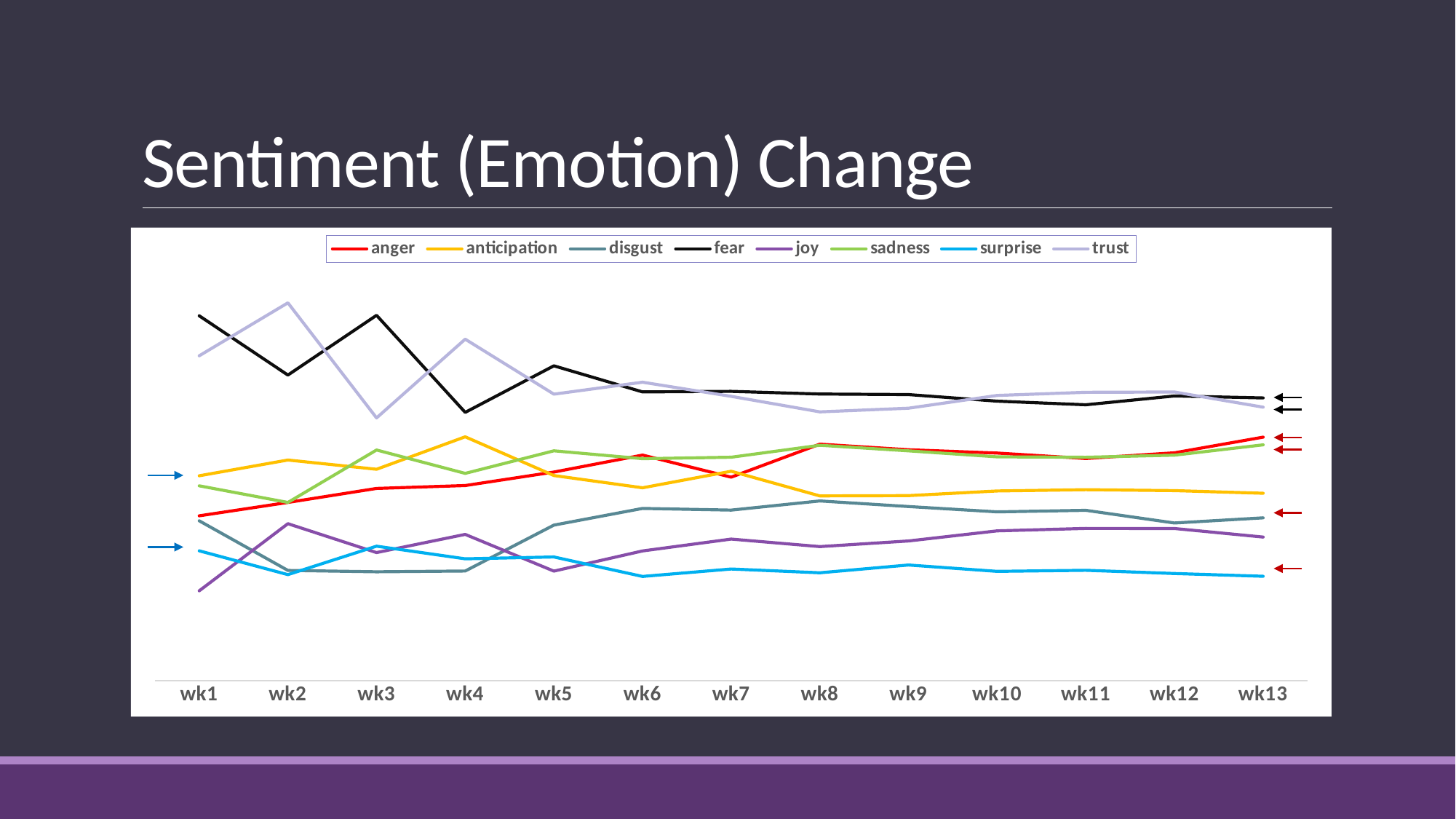

# Sentiment (Emotion) Change

### Chart

| Category | anger | anticipation | disgust | fear | joy | sadness | surprise | trust |
|---|---|---|---|---|---|---|---|---|
| wk1 | 0.10091743119266056 | 0.12538226299694188 | 0.09785932721712538 | 0.22324159021406728 | 0.05504587155963303 | 0.11926605504587157 | 0.07951070336391437 | 0.19877675840978593 |
| wk2 | 0.10909090909090909 | 0.13506493506493505 | 0.06753246753246753 | 0.18701298701298702 | 0.09610389610389611 | 0.10909090909090909 | 0.06493506493506493 | 0.23116883116883116 |
| wk3 | 0.11764705882352941 | 0.12941176470588237 | 0.06666666666666667 | 0.2235294117647059 | 0.0784313725490196 | 0.1411764705882353 | 0.08235294117647059 | 0.1607843137254902 |
| wk4 | 0.11940298507462686 | 0.14925373134328357 | 0.06716417910447761 | 0.16417910447761194 | 0.08955223880597014 | 0.12686567164179105 | 0.07462686567164178 | 0.208955223880597 |
| wk5 | 0.1277056277056277 | 0.12554112554112554 | 0.09523809523809523 | 0.19264069264069264 | 0.0670995670995671 | 0.1406926406926407 | 0.07575757575757576 | 0.17532467532467533 |
| wk6 | 0.13808463251670378 | 0.11804008908685969 | 0.10541945063103192 | 0.17668893838158872 | 0.07943578322197475 | 0.1358574610244989 | 0.06384558277654045 | 0.18262806236080179 |
| wk7 | 0.12454212454212454 | 0.1282051282051282 | 0.1043956043956044 | 0.17704517704517705 | 0.08669108669108669 | 0.13675213675213677 | 0.06837606837606838 | 0.17399267399267399 |
| wk8 | 0.14475476839237056 | 0.11307901907356949 | 0.11001362397820164 | 0.17540871934604904 | 0.08208446866485014 | 0.14407356948228883 | 0.06607629427792916 | 0.16450953678474114 |
| wk9 | 0.14132976946207818 | 0.11326428332776478 | 0.10658202472435684 | 0.17507517540928835 | 0.08553291012362178 | 0.14066154360173738 | 0.07083194119612429 | 0.1667223521550284 |
| wk10 | 0.1393188854489164 | 0.11609907120743033 | 0.103328173374613 | 0.17105263157894737 | 0.09171826625386997 | 0.1369969040247678 | 0.06695046439628483 | 0.17453560371517027 |
| wk11 | 0.1359816653934301 | 0.11688311688311688 | 0.10427807486631016 | 0.16883116883116883 | 0.0932009167303285 | 0.13674560733384264 | 0.06760886172650879 | 0.17647058823529413 |
| wk12 | 0.13947876447876448 | 0.11631274131274132 | 0.09652509652509653 | 0.17422779922779924 | 0.09314671814671814 | 0.13803088803088803 | 0.06563706563706563 | 0.17664092664092665 |
| wk13 | 0.14903620122237893 | 0.1147155618241655 | 0.0996708979783733 | 0.17301363422661026 | 0.08791725434884815 | 0.14433474377056887 | 0.06393982134461683 | 0.16737188528443817 |